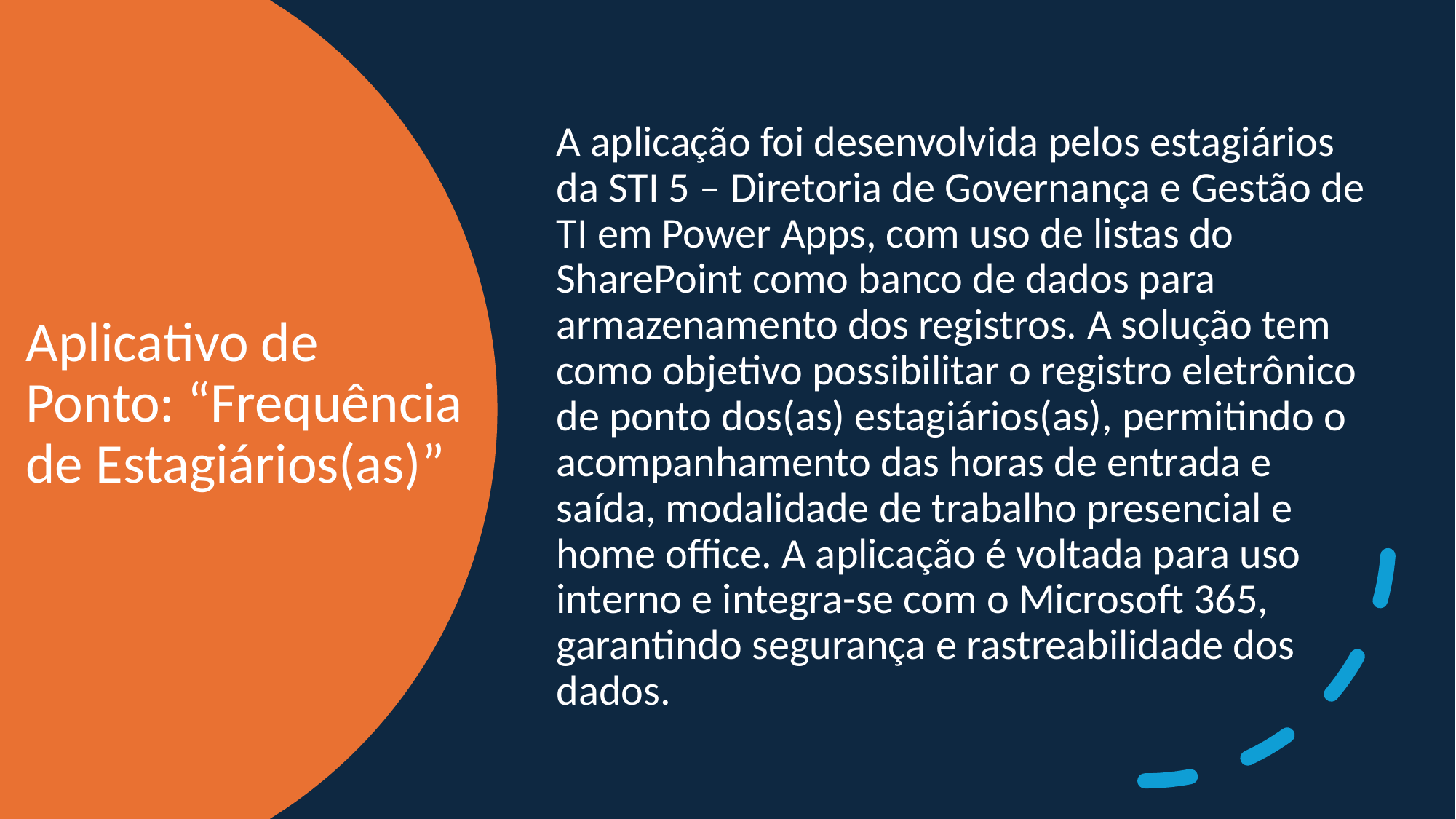

A aplicação foi desenvolvida pelos estagiários da STI 5 – Diretoria de Governança e Gestão de TI em Power Apps, com uso de listas do SharePoint como banco de dados para armazenamento dos registros. A solução tem como objetivo possibilitar o registro eletrônico de ponto dos(as) estagiários(as), permitindo o acompanhamento das horas de entrada e saída, modalidade de trabalho presencial e home office. A aplicação é voltada para uso interno e integra-se com o Microsoft 365, garantindo segurança e rastreabilidade dos dados.

# Aplicativo de Ponto: “Frequência de Estagiários(as)”